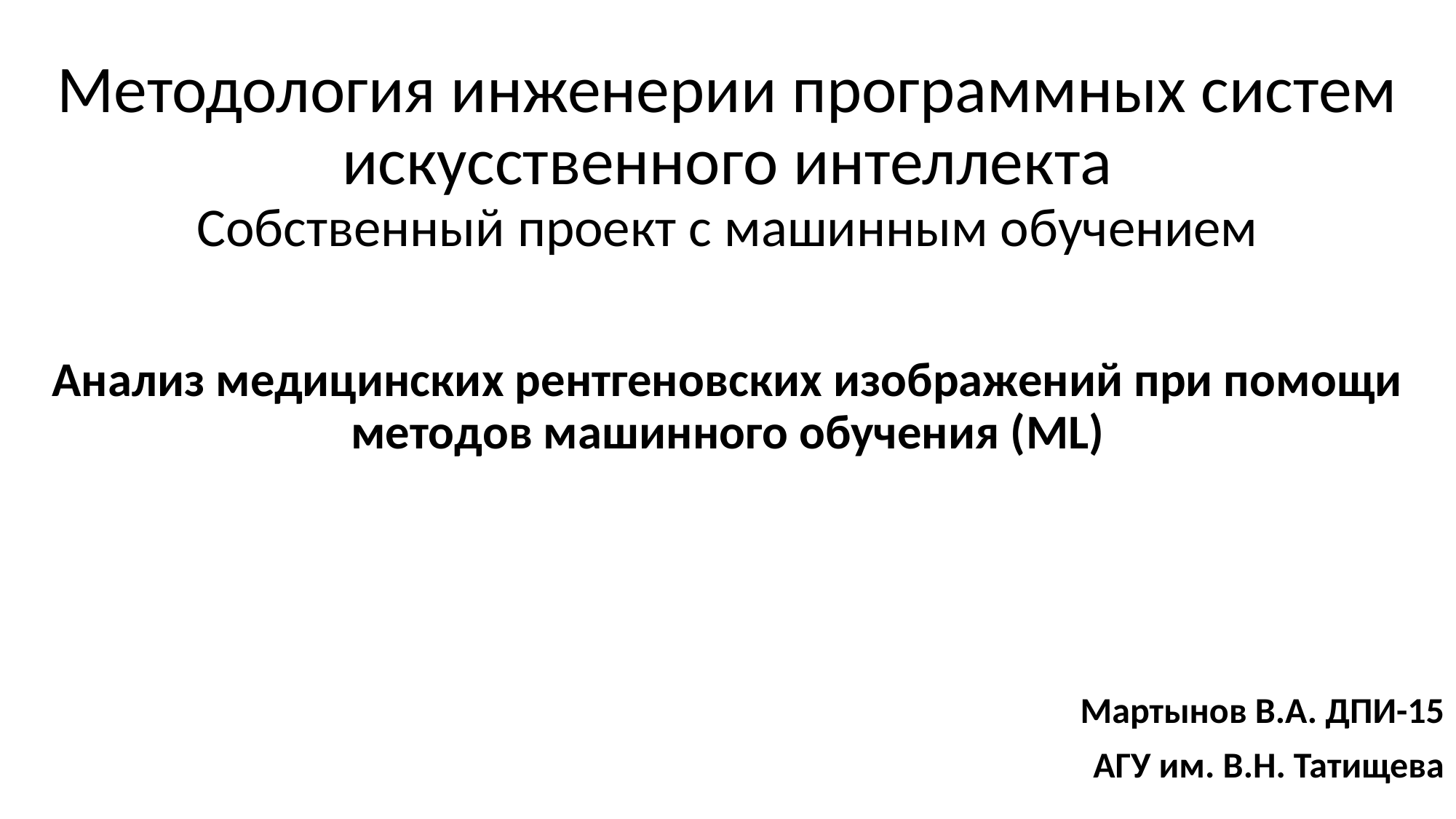

# Методология инженерии программных систем искусственного интеллекта Собственный проект с машинным обучением
Анализ медицинских рентгеновских изображений при помощи методов машинного обучения (ML)
Мартынов В.А. ДПИ-15
АГУ им. В.Н. Татищева